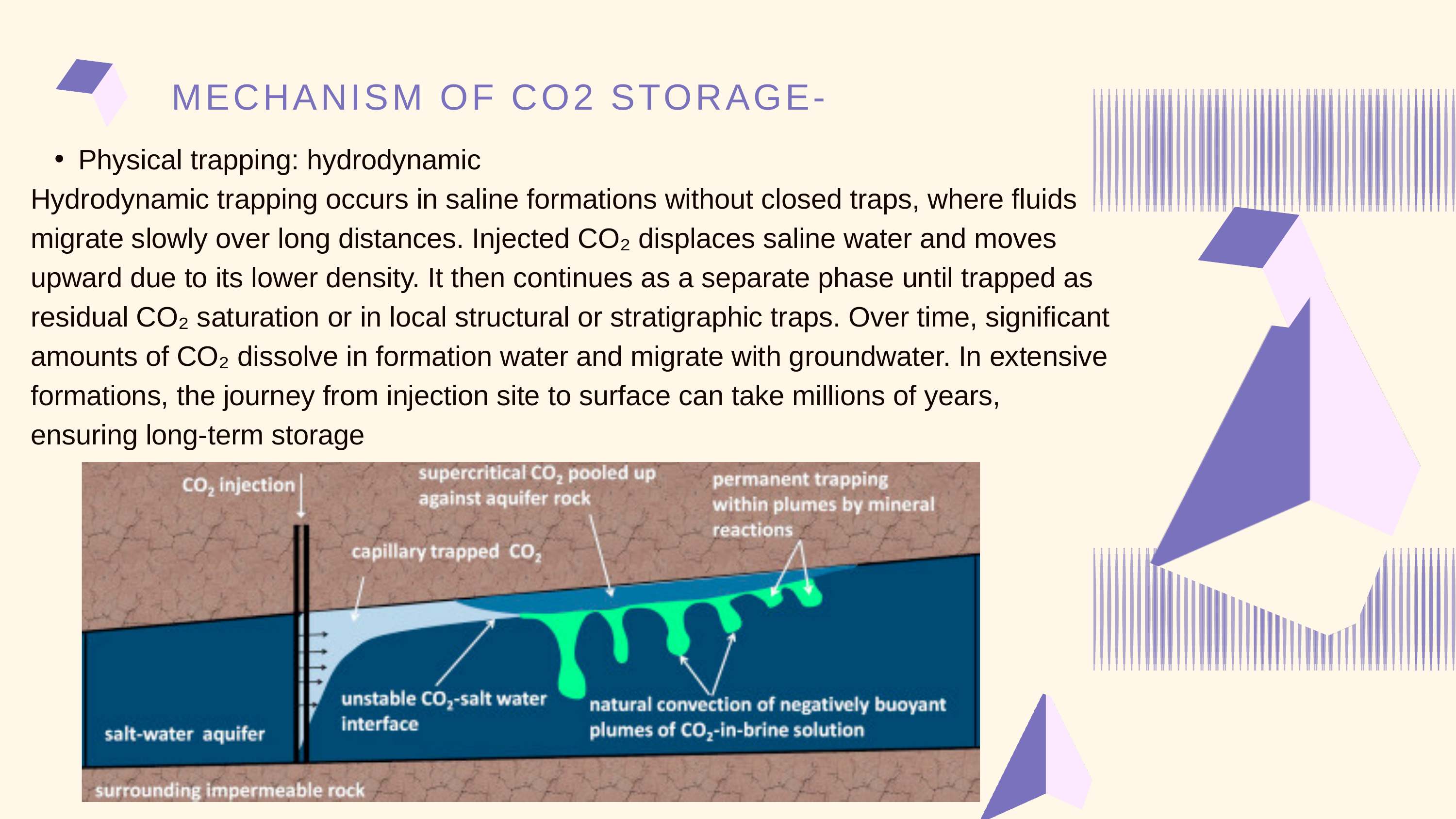

MECHANISM OF CO2 STORAGE-
Physical trapping: hydrodynamic
Hydrodynamic trapping occurs in saline formations without closed traps, where fluids migrate slowly over long distances. Injected CO₂ displaces saline water and moves upward due to its lower density. It then continues as a separate phase until trapped as residual CO₂ saturation or in local structural or stratigraphic traps. Over time, significant amounts of CO₂ dissolve in formation water and migrate with groundwater. In extensive formations, the journey from injection site to surface can take millions of years, ensuring long-term storage